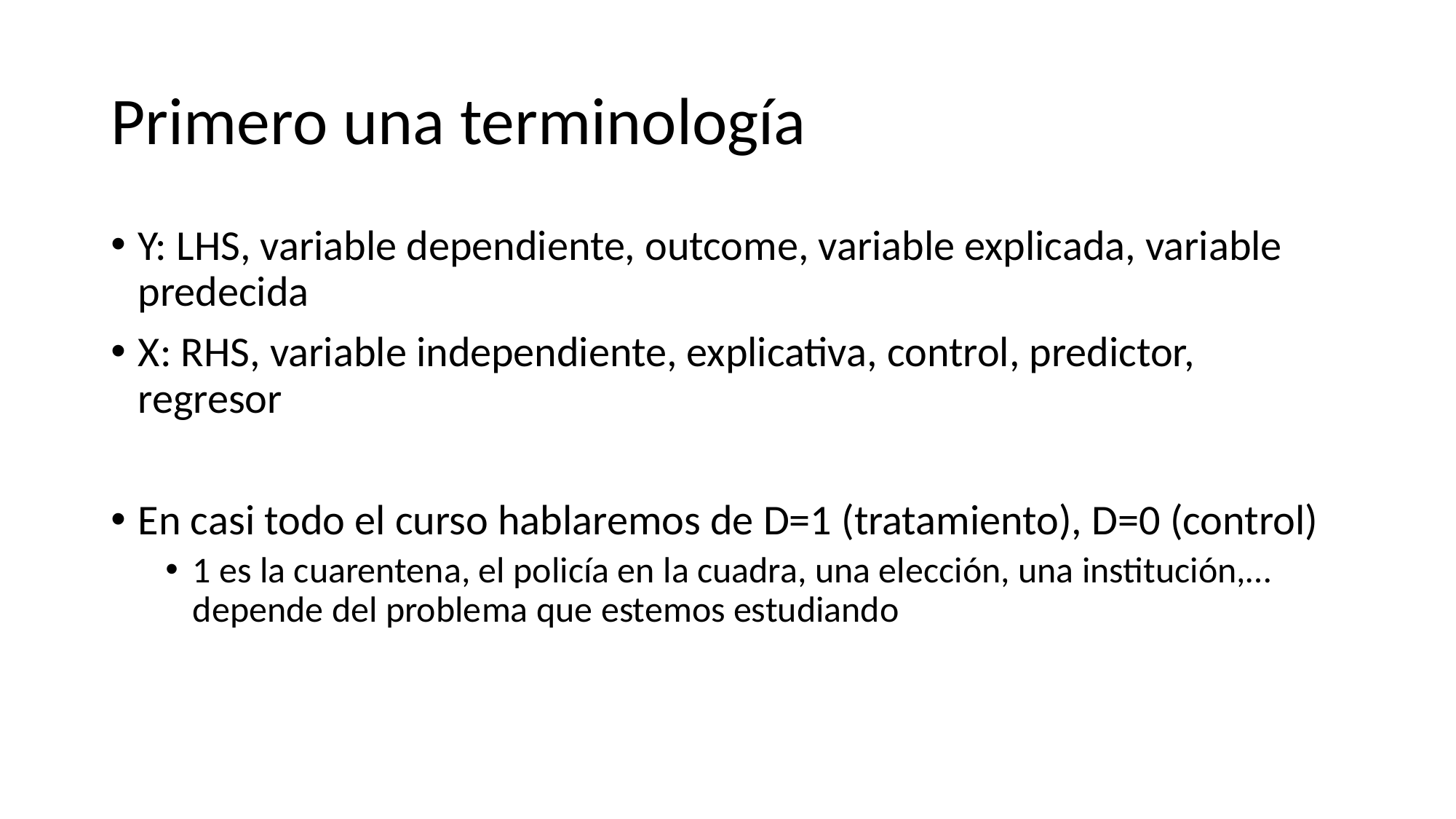

# Primero una terminología
Y: LHS, variable dependiente, outcome, variable explicada, variable predecida
X: RHS, variable independiente, explicativa, control, predictor, regresor

En casi todo el curso hablaremos de D=1 (tratamiento), D=0 (control)
1 es la cuarentena, el policía en la cuadra, una elección, una institución,… depende del problema que estemos estudiando